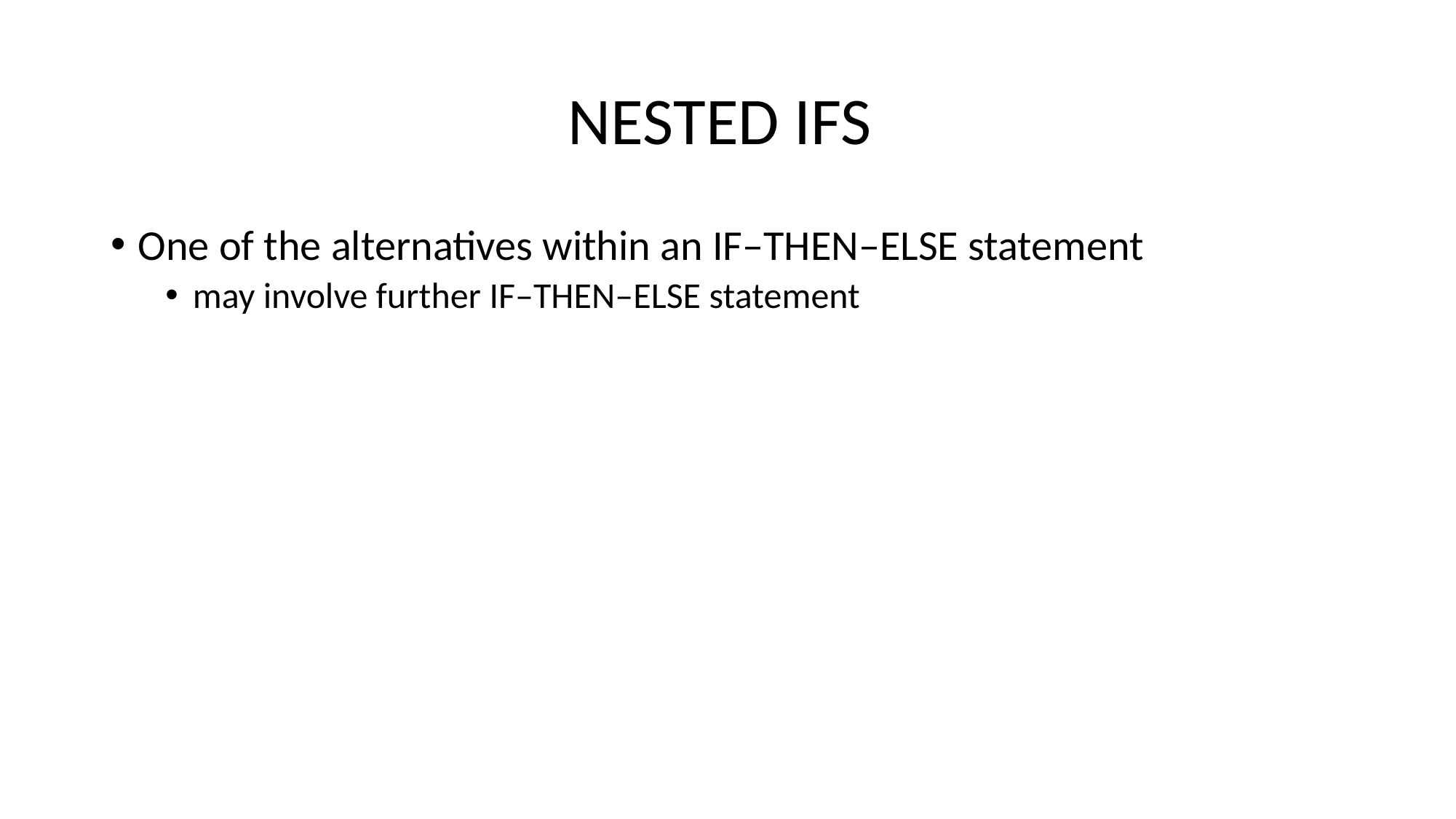

# NESTED IFS
One of the alternatives within an IF–THEN–ELSE statement
may involve further IF–THEN–ELSE statement